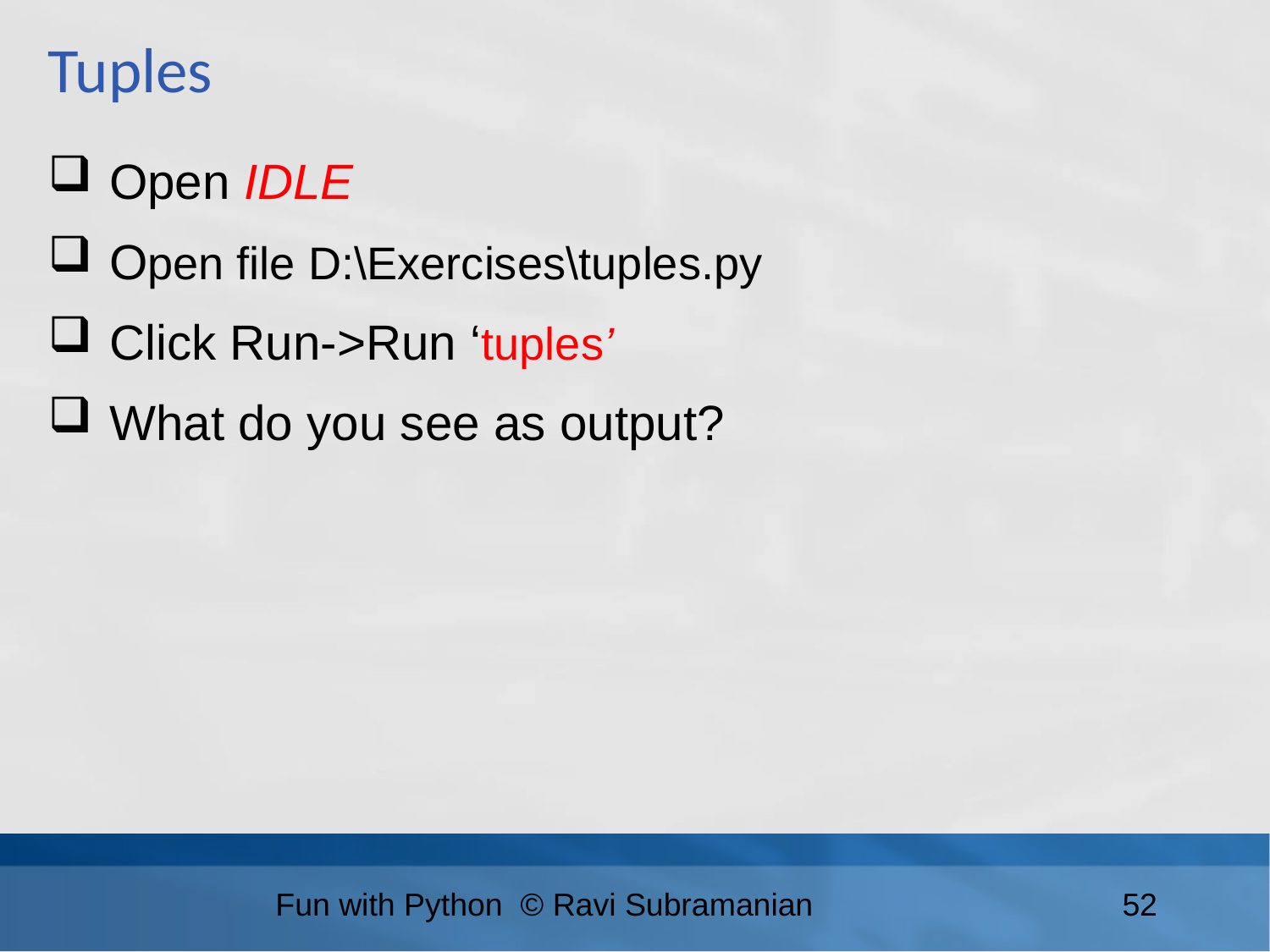

Tuples
 Open IDLE
 Open file D:\Exercises\tuples.py
 Click Run->Run ‘tuples’
 What do you see as output?